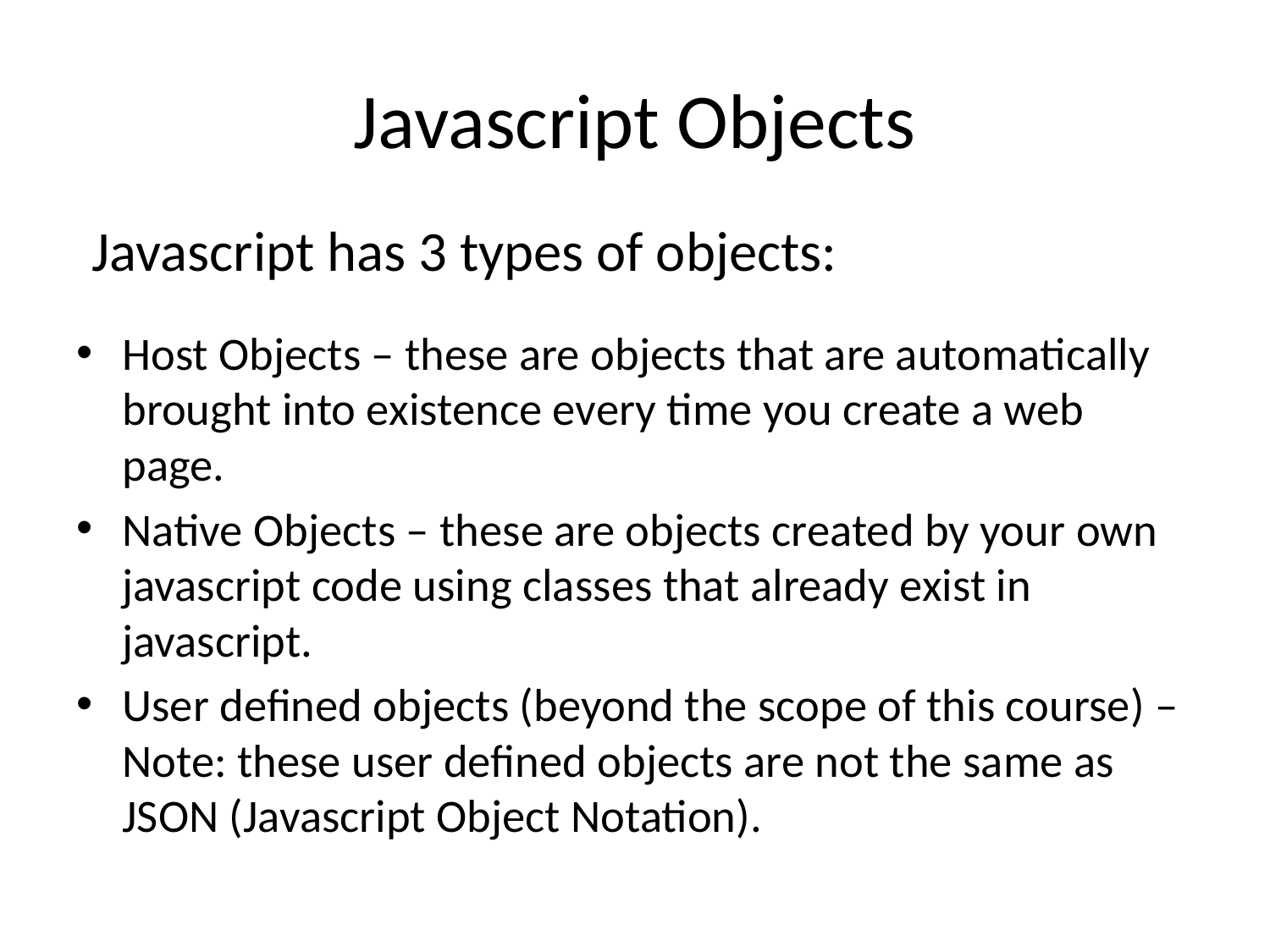

# Javascript Objects
Javascript has 3 types of objects:
Host Objects – these are objects that are automatically brought into existence every time you create a web page.
Native Objects – these are objects created by your own javascript code using classes that already exist in javascript.
User defined objects (beyond the scope of this course) – Note: these user defined objects are not the same as JSON (Javascript Object Notation).